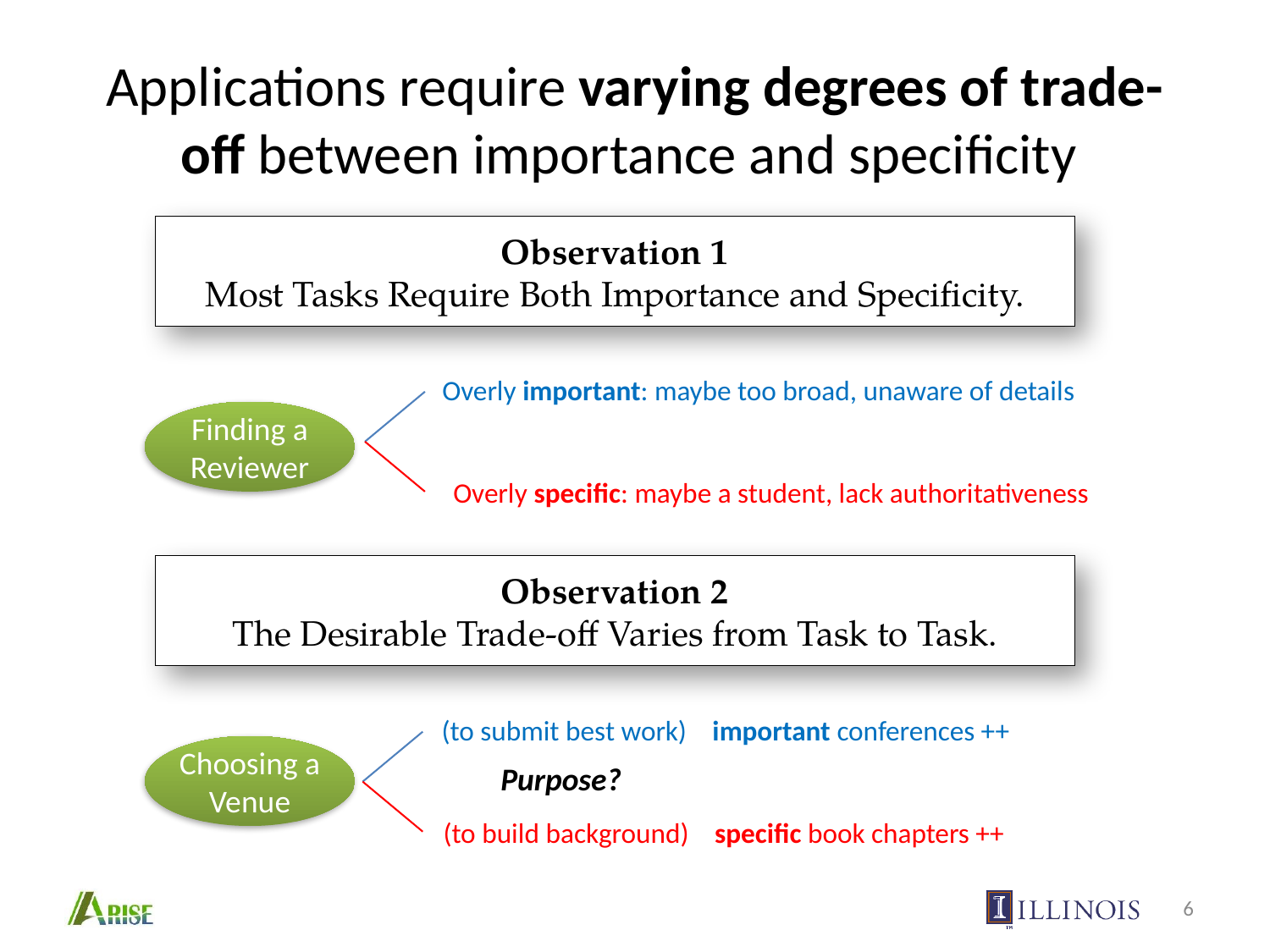

# Applications require varying degrees of trade-off between importance and specificity
Observation 1
Most Tasks Require Both Importance and Specificity.
Overly important: maybe too broad, unaware of details
Finding a Reviewer
Overly specific: maybe a student, lack authoritativeness
Observation 2
The Desirable Trade-off Varies from Task to Task.
(to submit best work)    important conferences ++
Choosing a Venue
Purpose?
(to build background)    specific book chapters ++
6